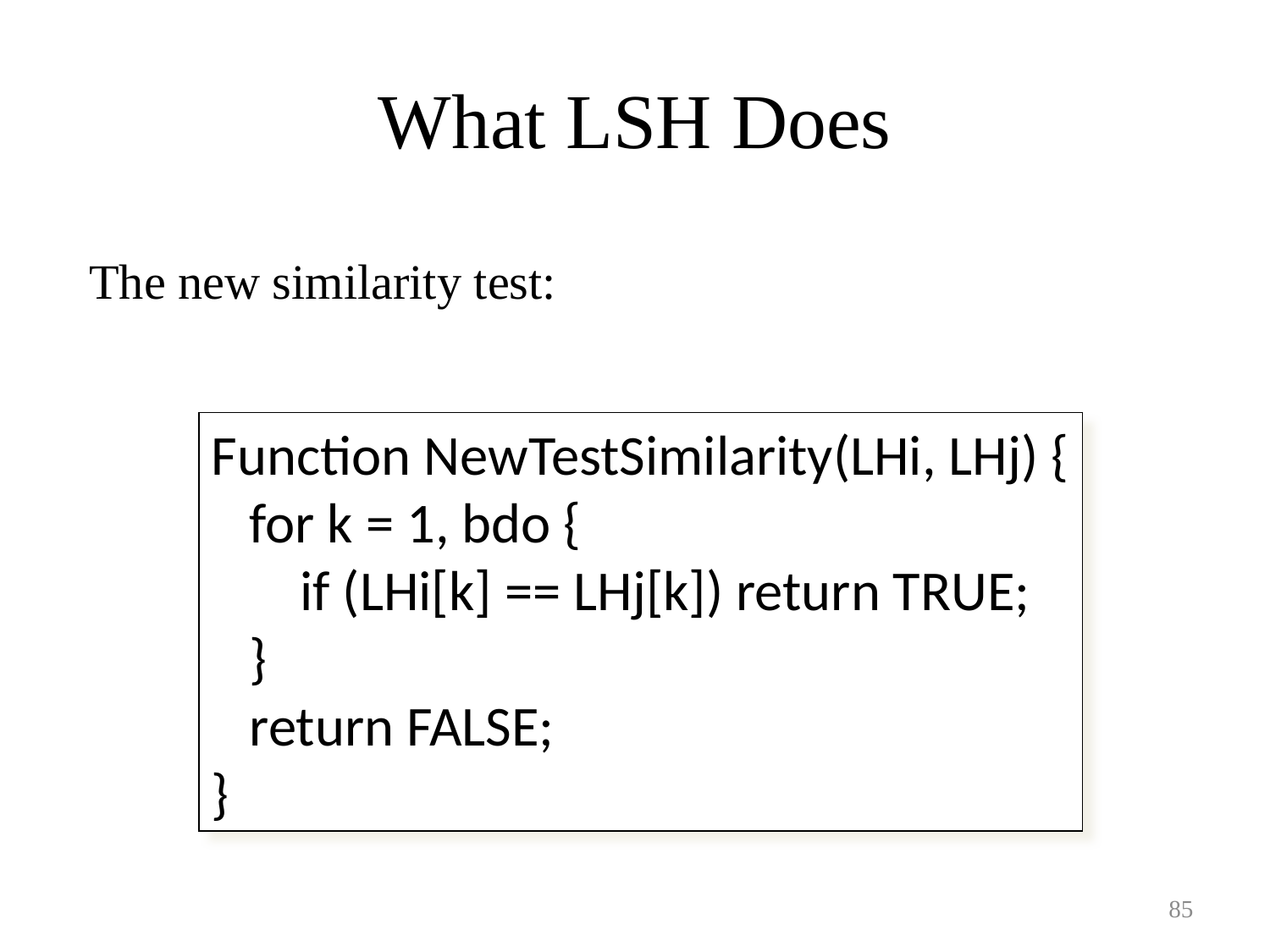

# What LSH Does
The new similarity test:
Function NewTestSimilarity(LHi, LHj) {
   for k = 1, bdo {
       if (LHi[k] == LHj[k]) return TRUE;
   }
   return FALSE;
}
85